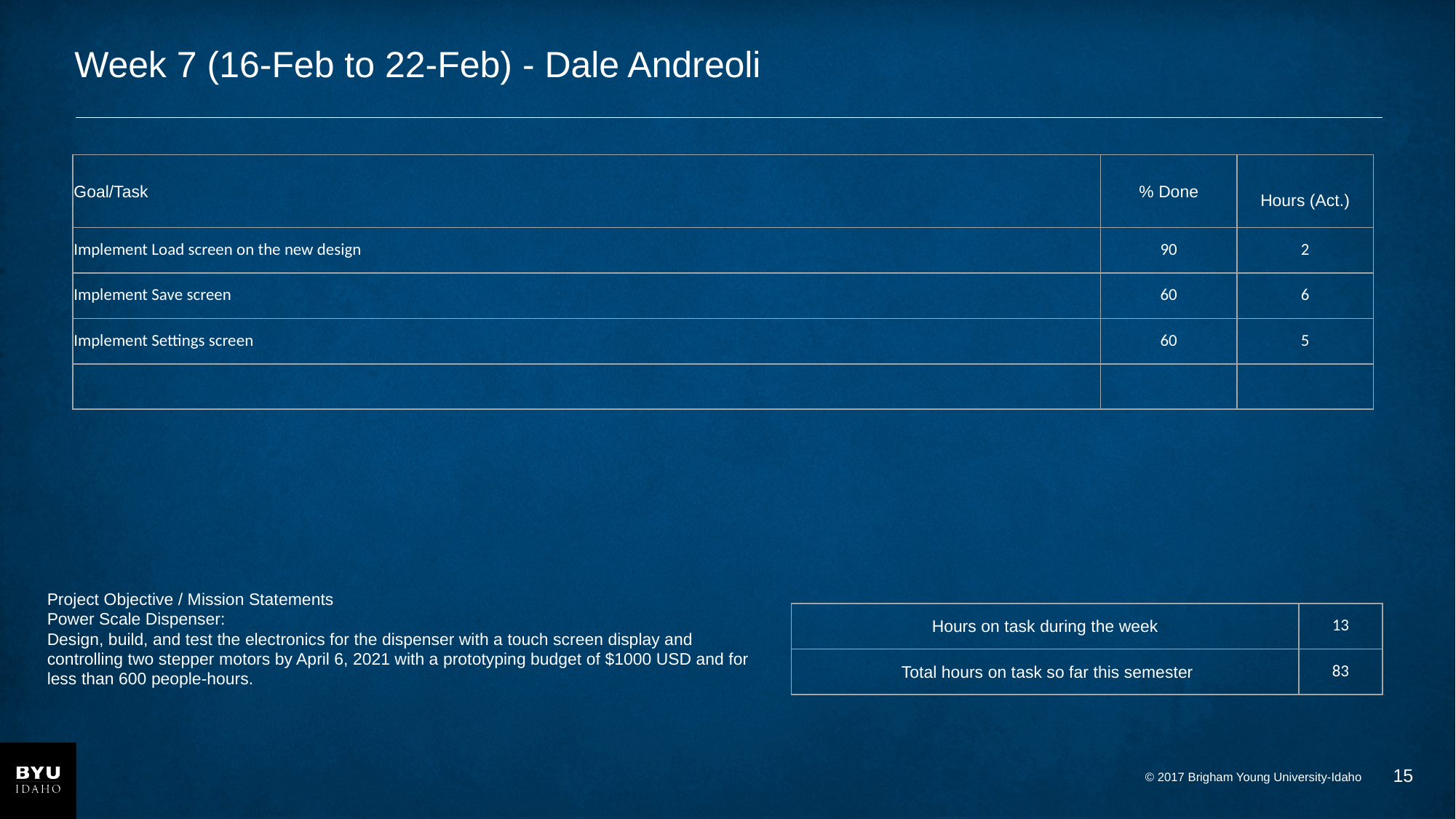

# Week 7 (16-Feb to 22-Feb) - Dale Andreoli
| Goal/Task | % Done | Hours (Act.) |
| --- | --- | --- |
| Implement Load screen on the new design | 90 | 2 |
| Implement Save screen | 60 | 6 |
| Implement Settings screen | 60 | 5 |
|  |  |  |
Project Objective / Mission Statements
Power Scale Dispenser:
Design, build, and test the electronics for the dispenser with a touch screen display and controlling two stepper motors by April 6, 2021 with a prototyping budget of $1000 USD and for less than 600 people-hours.
| Hours on task during the week | 13 |
| --- | --- |
| Total hours on task so far this semester | 83 |